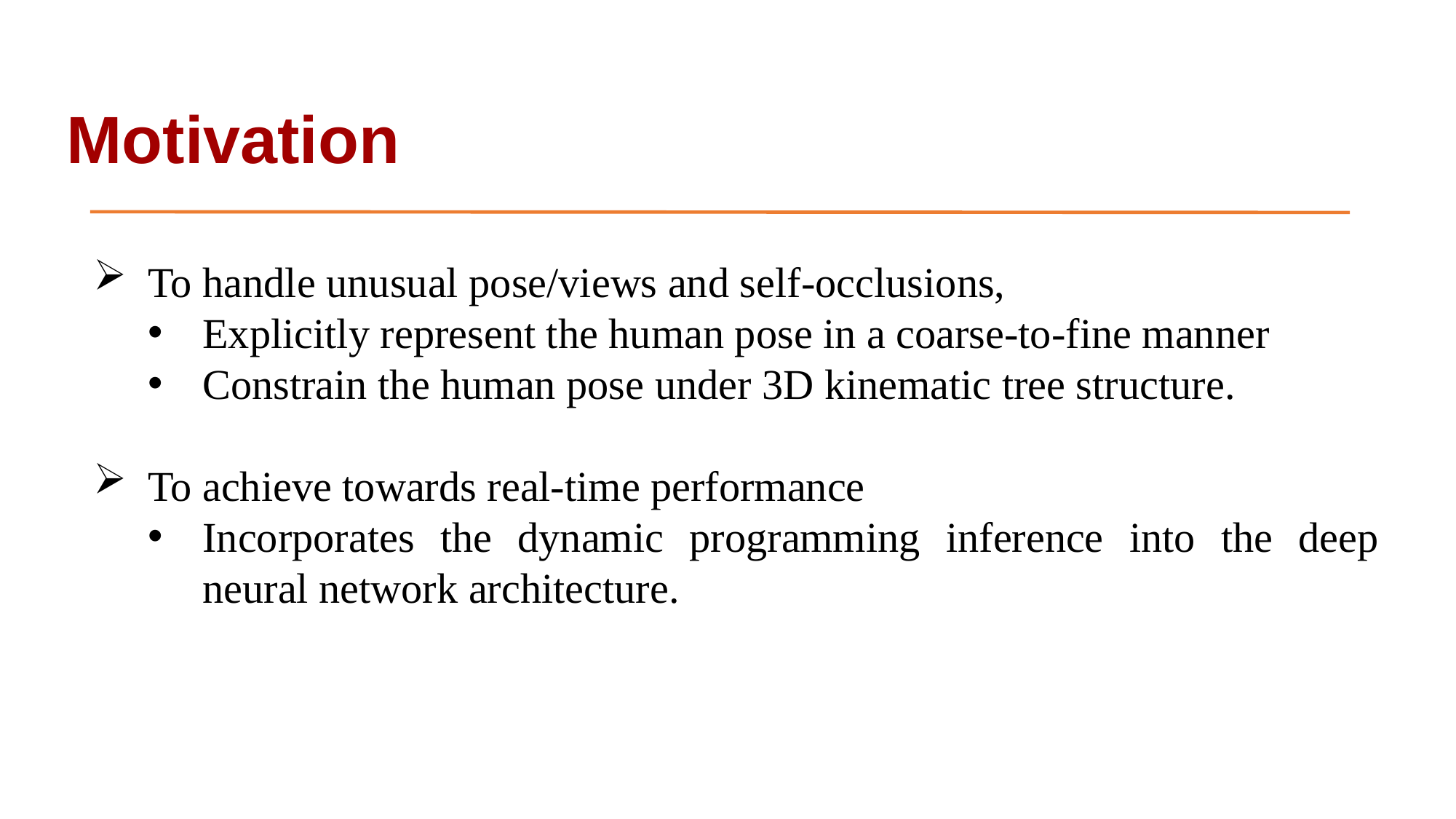

Motivation
To handle unusual pose/views and self-occlusions,
Explicitly represent the human pose in a coarse-to-fine manner
Constrain the human pose under 3D kinematic tree structure.

To achieve towards real-time performance
Incorporates the dynamic programming inference into the deep neural network architecture.